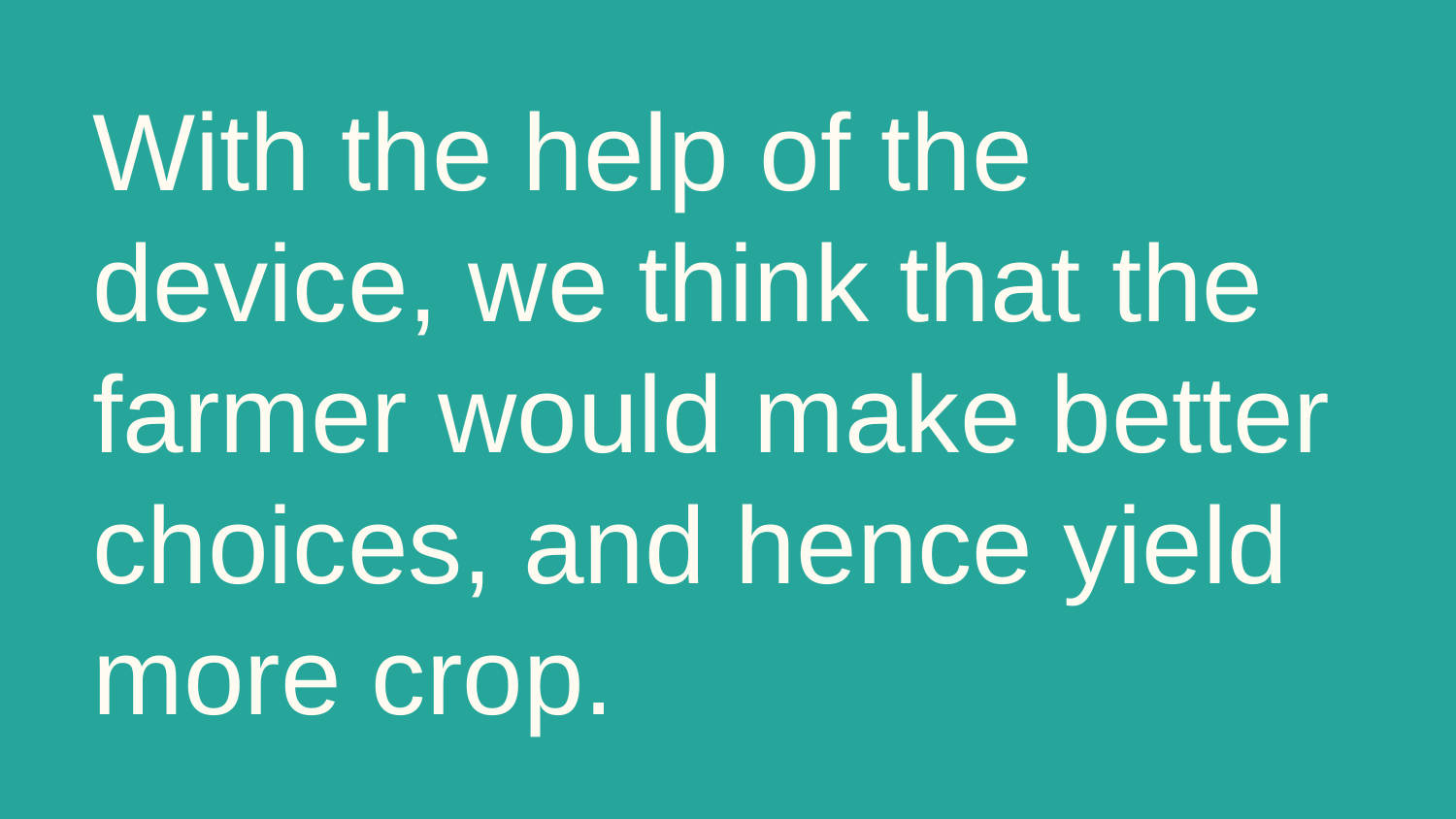

# With the help of the device, we think that the farmer would make better choices, and hence yield more crop.